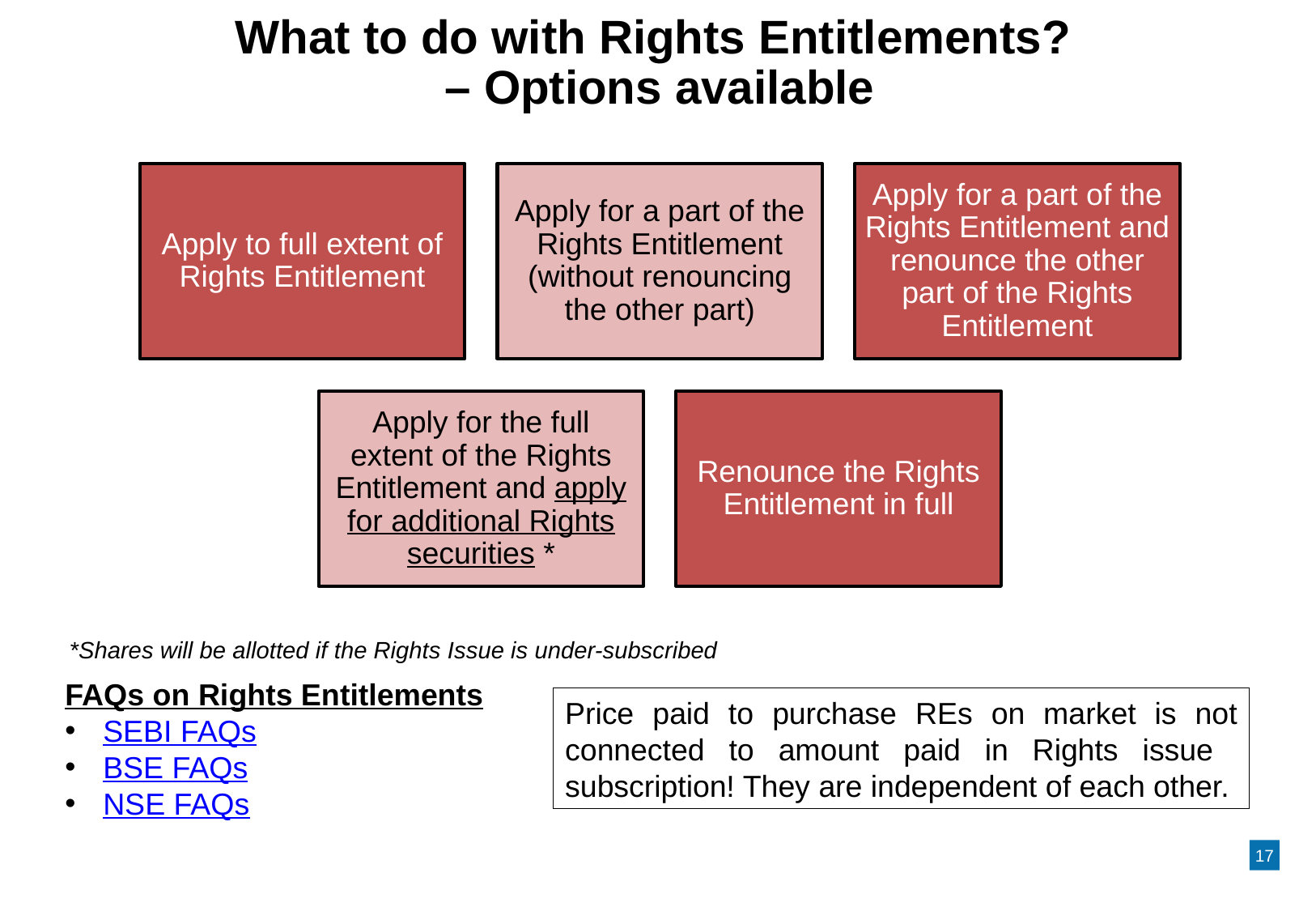

# What to do with Rights Entitlements? – Options available
Apply to full extent of Rights Entitlement
Apply for a part of the Rights Entitlement (without renouncing the other part)
Apply for a part of the Rights Entitlement and renounce the other part of the Rights Entitlement
Apply for the full extent of the Rights Entitlement and apply for additional Rights securities *
Renounce the Rights Entitlement in full
*Shares will be allotted if the Rights Issue is under-subscribed
FAQs on Rights Entitlements
SEBI FAQs
BSE FAQs
NSE FAQs
Price paid to purchase REs on market is not connected to amount paid in Rights issue  subscription! They are independent of each other.
17